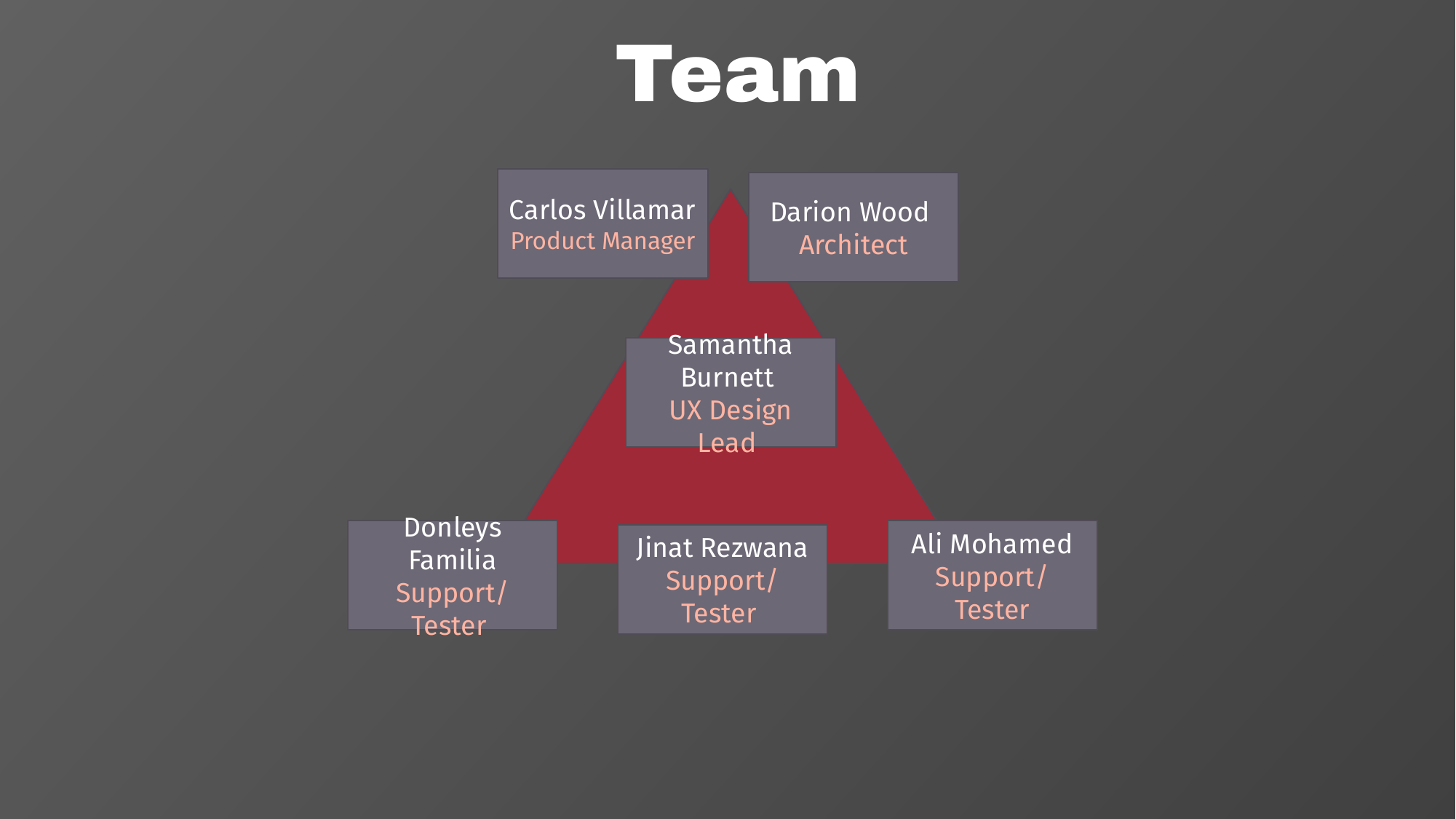

# Team
Carlos Villamar
Product Manager
Darion Wood
Architect

Samantha Burnett
UX Design Lead
Donleys Familia
Support/Tester
Ali Mohamed
Support/Tester
Jinat Rezwana
Support/Tester